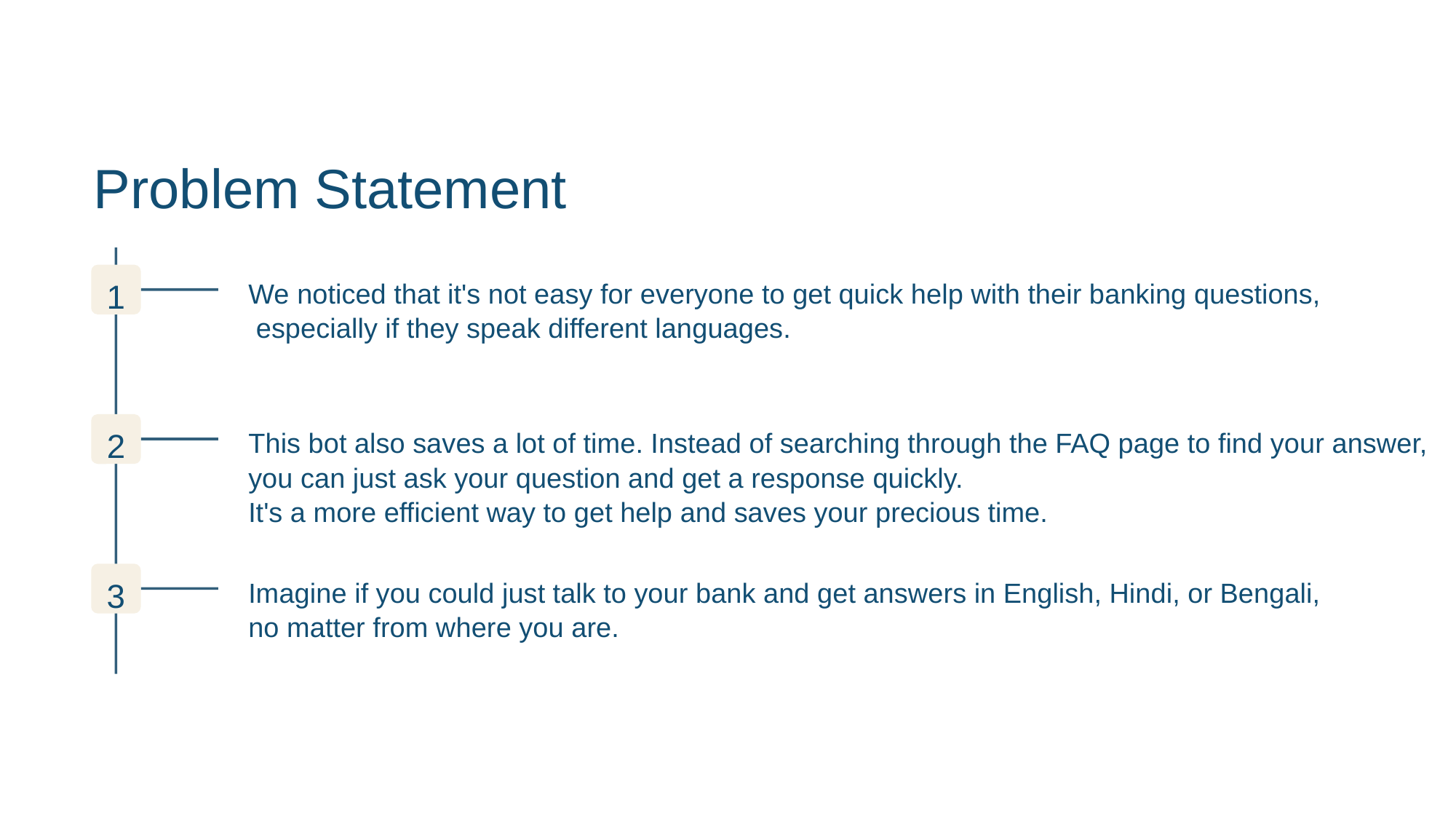

Problem Statement

1
We noticed that it's not easy for everyone to get quick help with their banking questions,
 especially if they speak different languages.

2
This bot also saves a lot of time. Instead of searching through the FAQ page to find your answer,
you can just ask your question and get a response quickly.
It's a more efficient way to get help and saves your precious time.

3
Imagine if you could just talk to your bank and get answers in English, Hindi, or Bengali,
no matter from where you are.